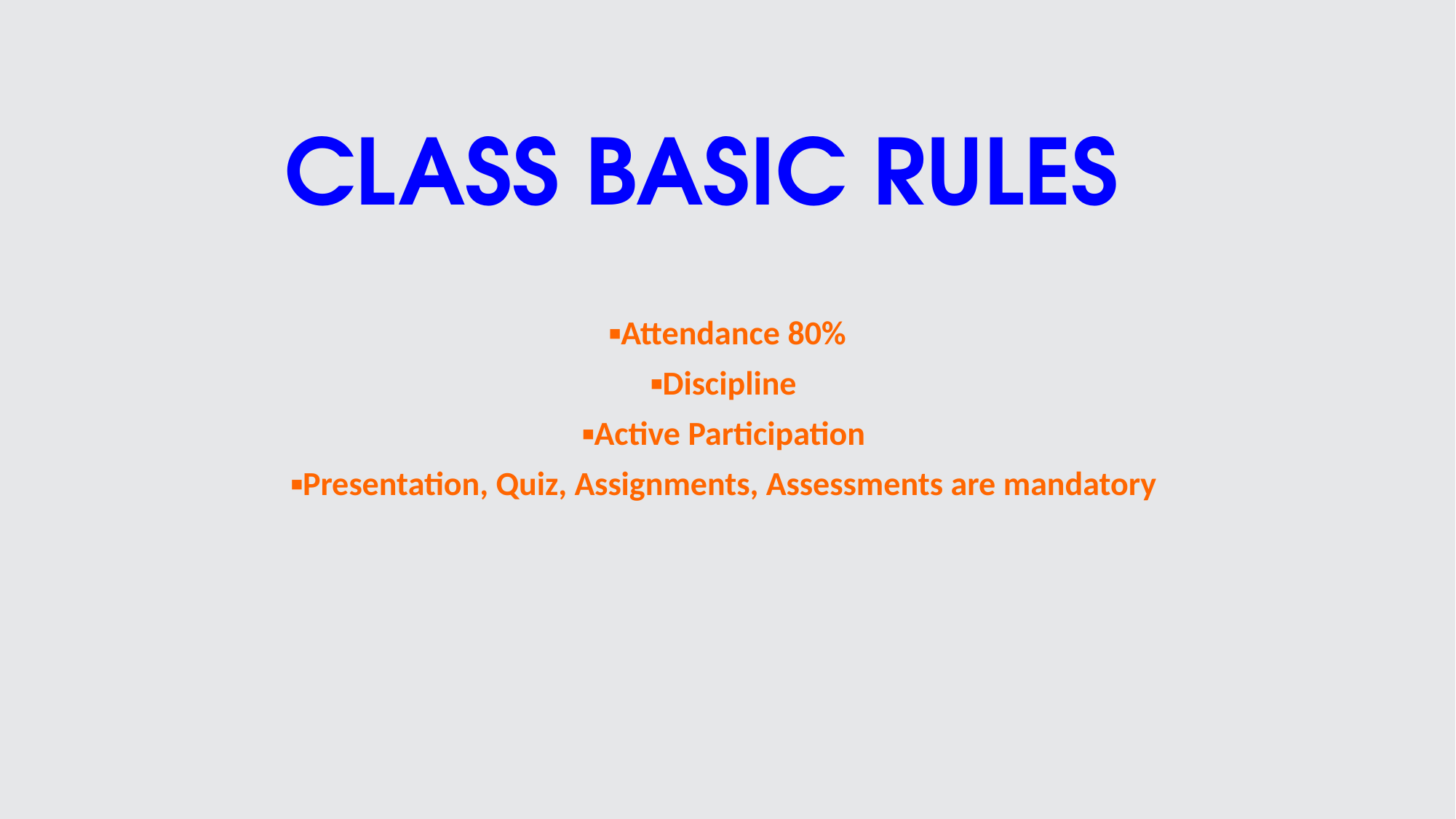

# CLASS BASIC RULES
▪︎Attendance 80%
▪︎Discipline
▪︎Active Participation
▪︎Presentation, Quiz, Assignments, Assessments are mandatory